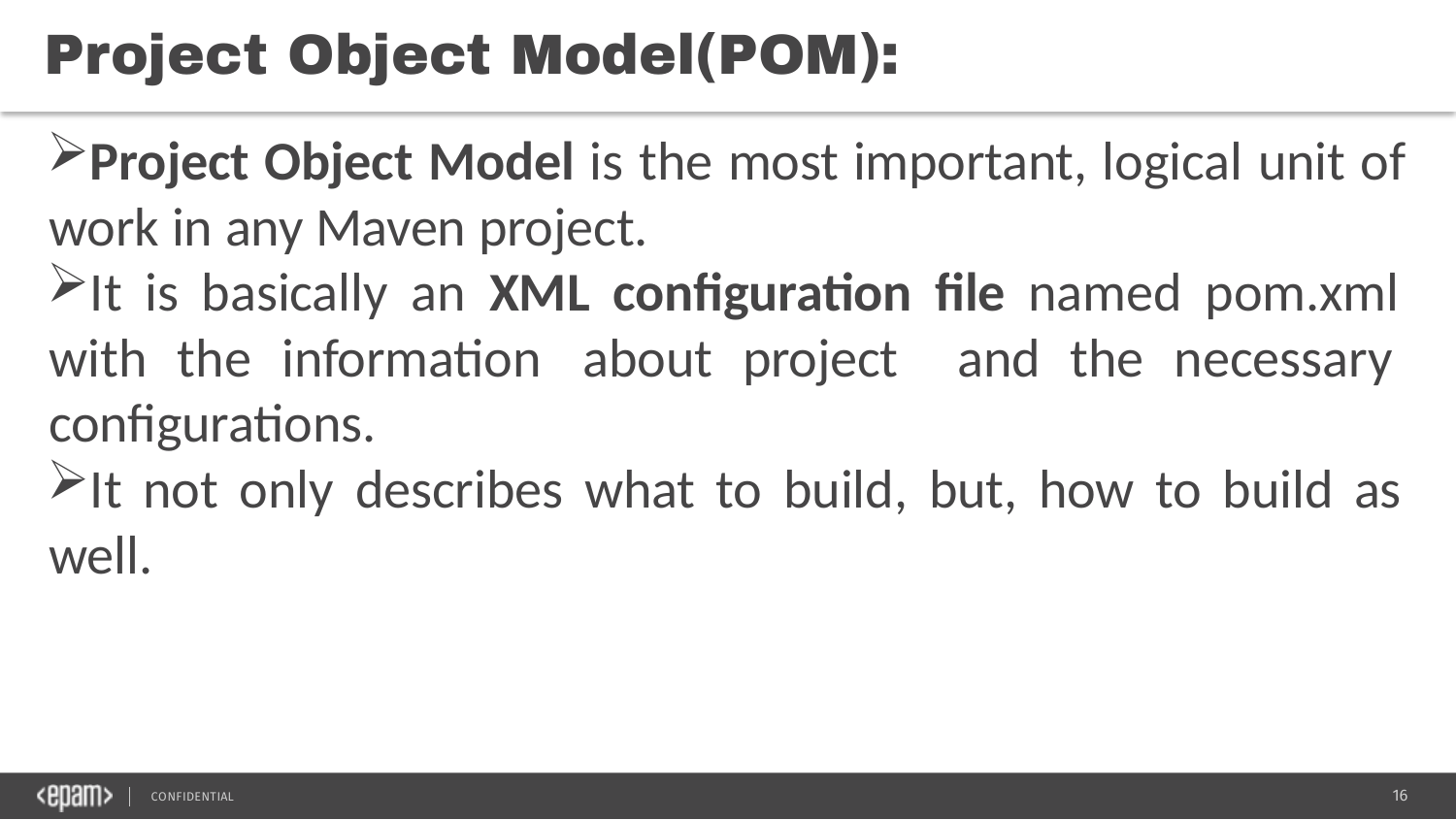

# Project Object Model(POM):
Project Object Model is the most important, logical unit of  work in any Maven project.
It is basically an XML configuration file named pom.xml  with the information about project  and the necessary  configurations.
It not only describes what to build, but, how to build as  well.
16
CONFIDENTIAL